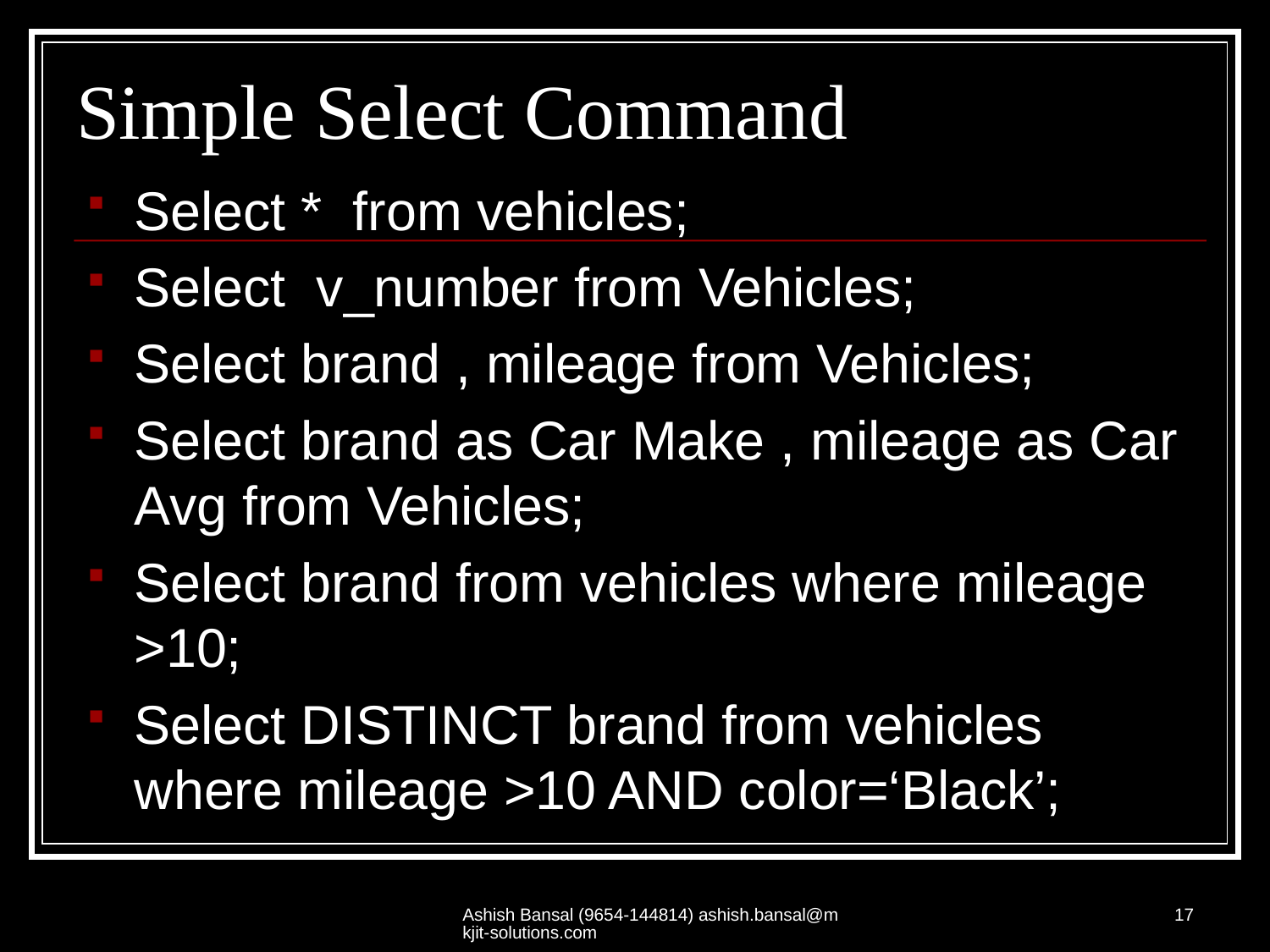

# Simple Select Command
Select *  from vehicles;
Select  v_number from Vehicles;
Select brand , mileage from Vehicles;
Select brand as Car Make , mileage as Car Avg from Vehicles;
Select brand from vehicles where mileage >10;
Select DISTINCT brand from vehicles where mileage >10 AND color=‘Black’;

Ashish Bansal (9654-144814) ashish.bansal@mkjit-solutions.com
17